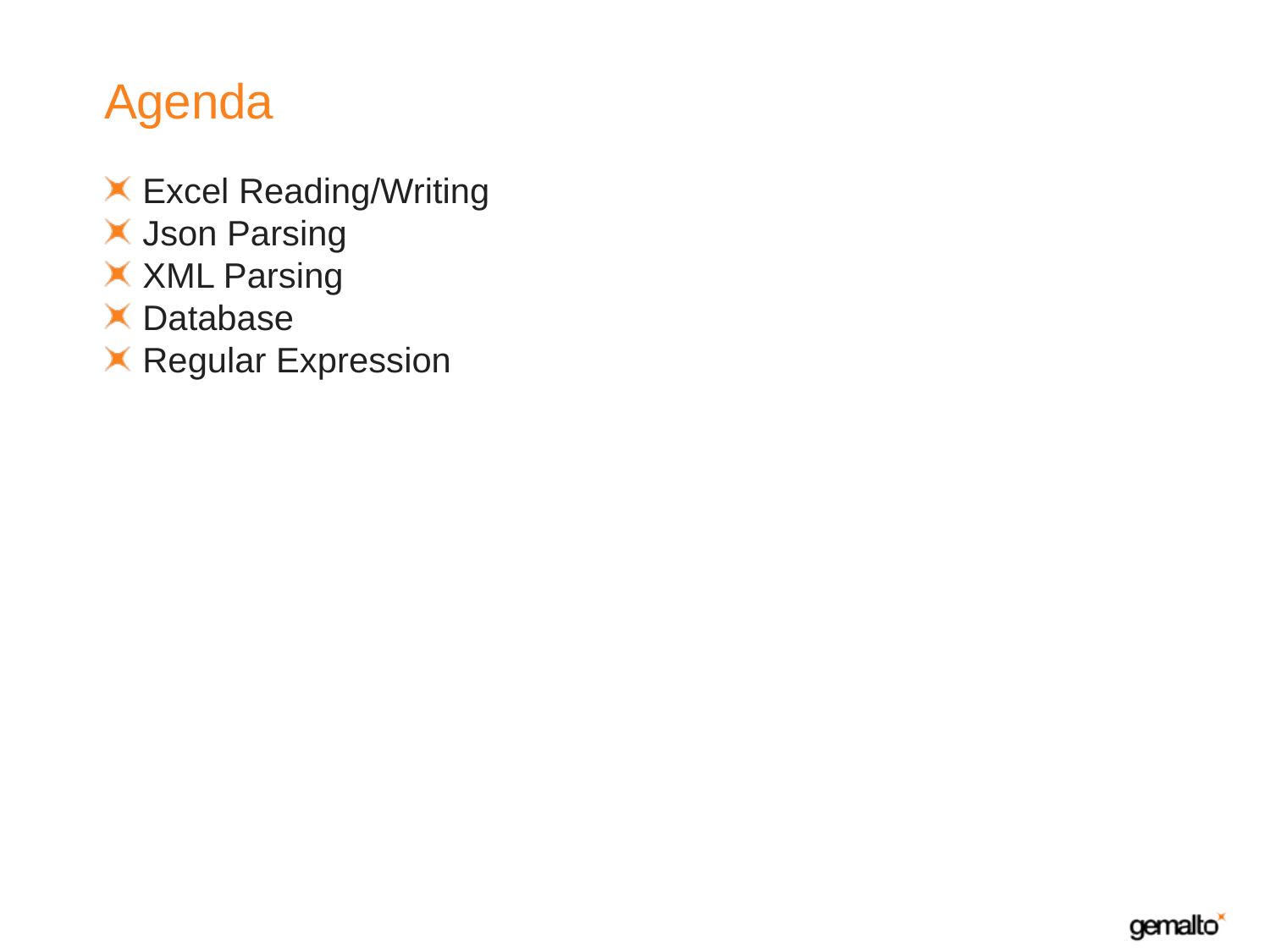

# Agenda
Excel Reading/Writing
Json Parsing
XML Parsing
Database
Regular Expression